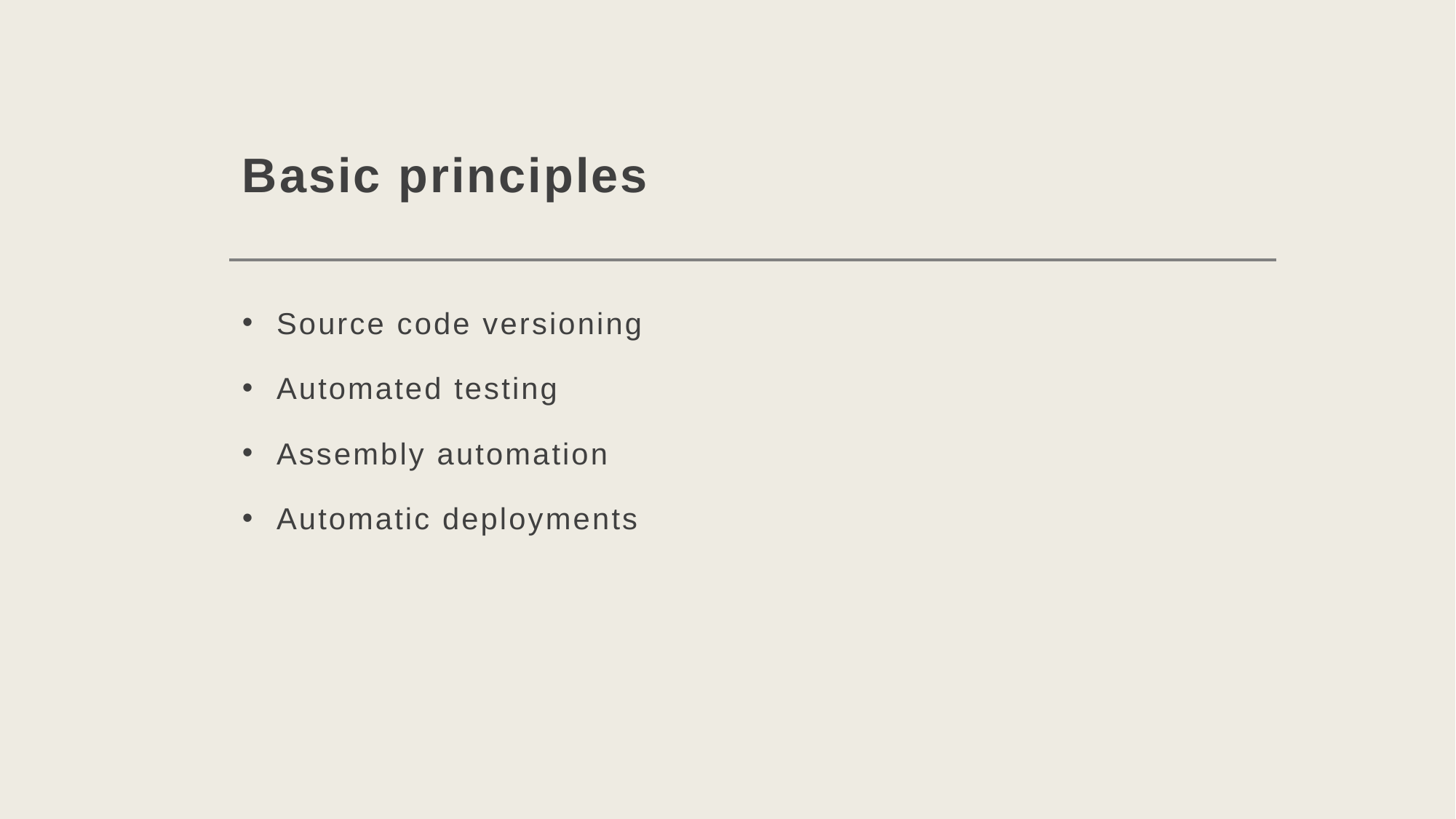

# Basic principles
Source code versioning
Automated testing
Assembly automation
Automatic deployments